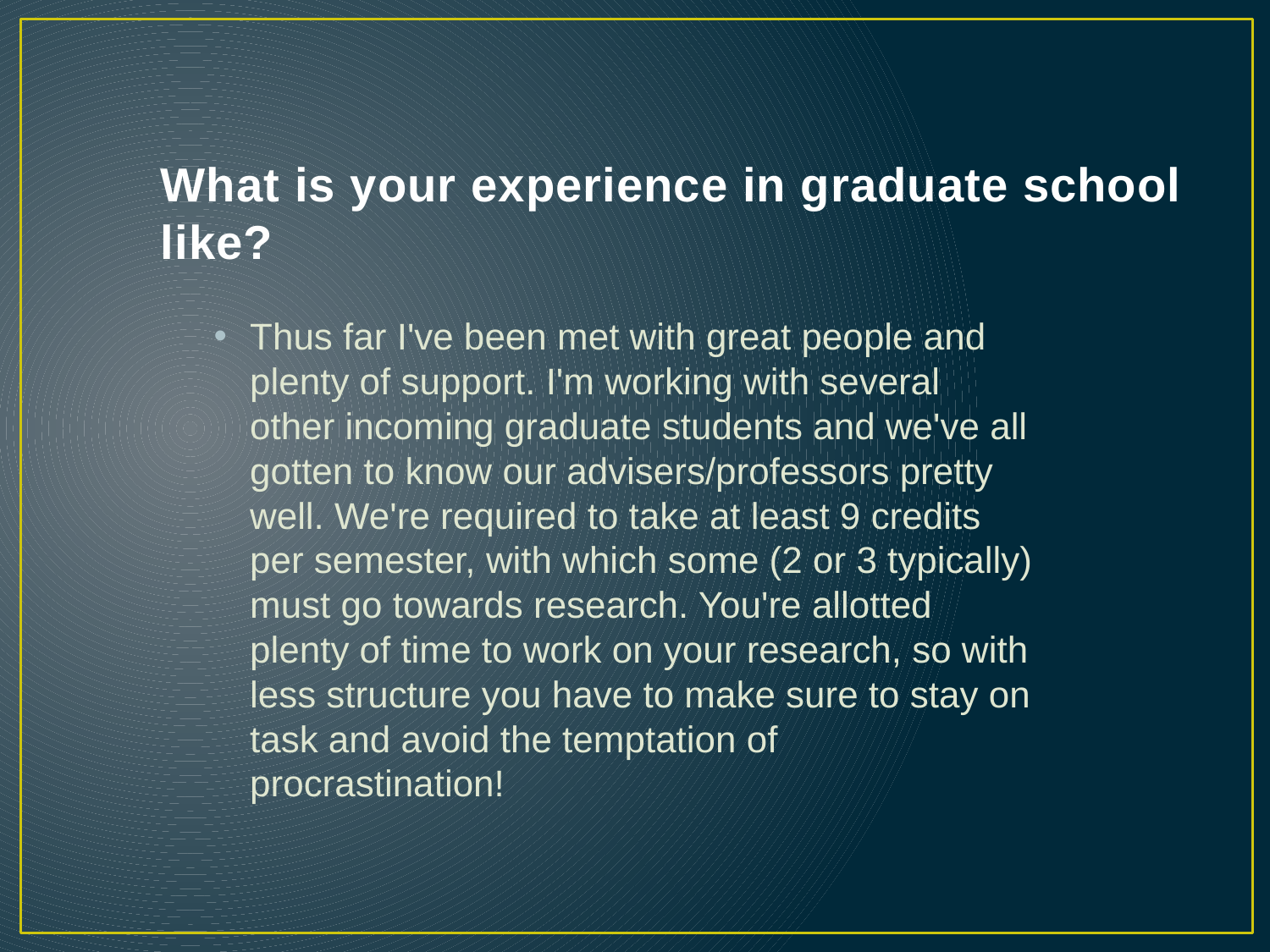

# What is your experience in graduate school like?
Thus far I've been met with great people and plenty of support. I'm working with several other incoming graduate students and we've all gotten to know our advisers/professors pretty well. We're required to take at least 9 credits per semester, with which some (2 or 3 typically) must go towards research. You're allotted plenty of time to work on your research, so with less structure you have to make sure to stay on task and avoid the temptation of procrastination!